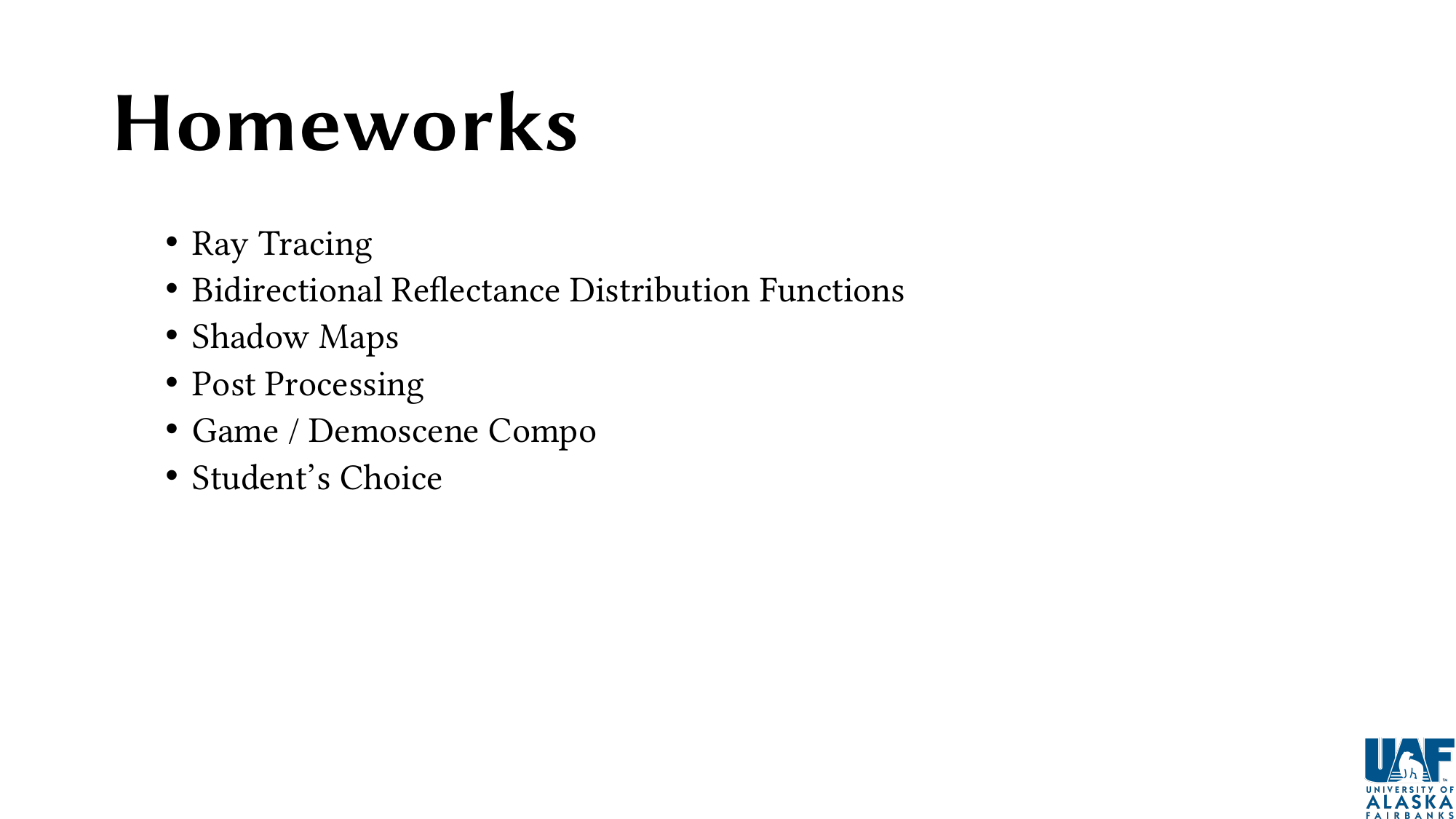

# Homeworks
Ray Tracing
Bidirectional Reflectance Distribution Functions
Shadow Maps
Post Processing
Game / Demoscene Compo
Student’s Choice